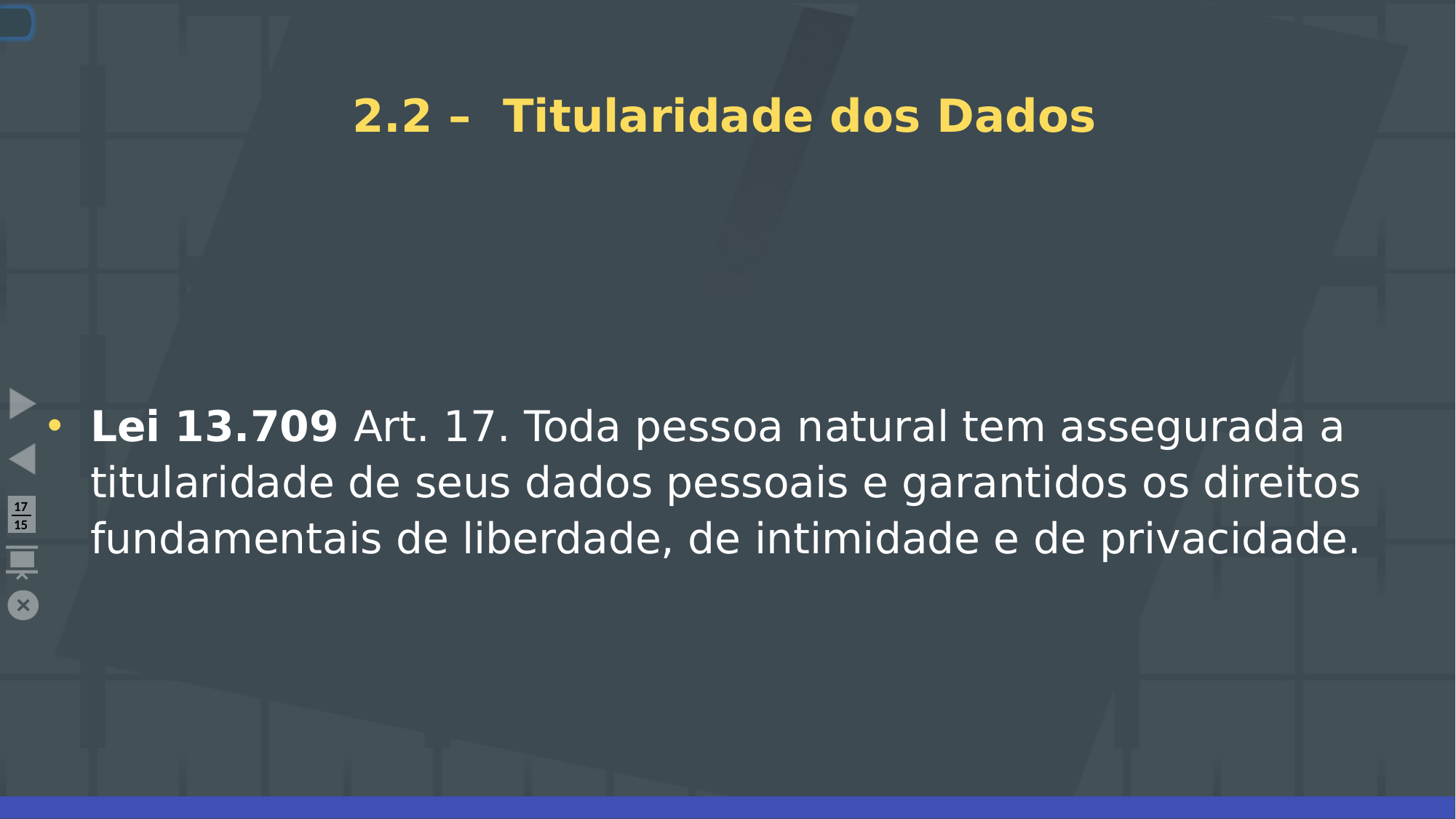

# 2.2 –  Titularidade dos Dados
Lei 13.709 Art. 17. Toda pessoa natural tem assegurada a titularidade de seus dados pessoais e garantidos os direitos fundamentais de liberdade, de intimidade e de privacidade.